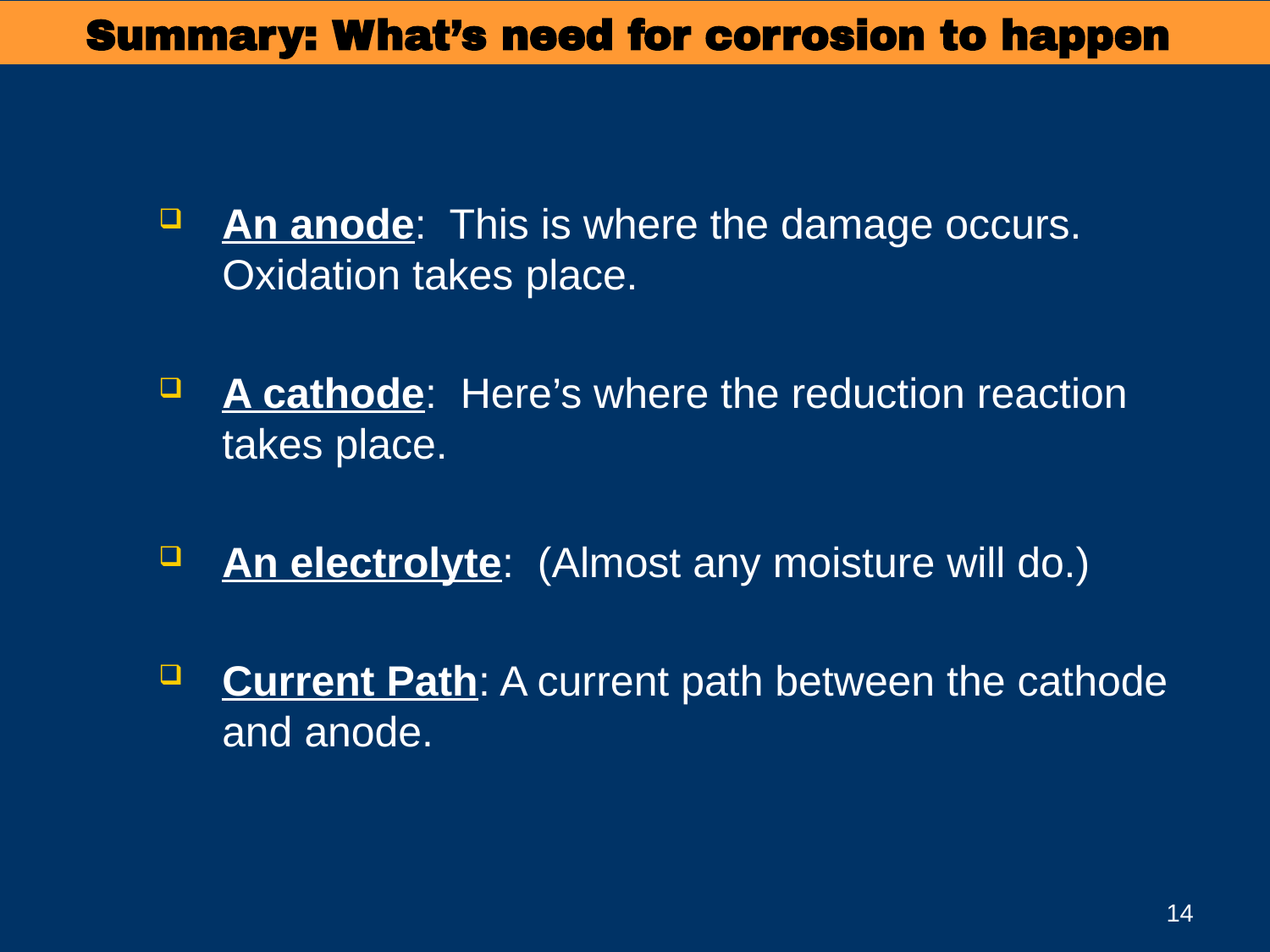

Summary: What’s need for corrosion to happen
An anode:  This is where the damage occurs.  Oxidation takes place.

A cathode:  Here’s where the reduction reaction takes place.

An electrolyte:  (Almost any moisture will do.)

Current Path: A current path between the cathode and anode.
14